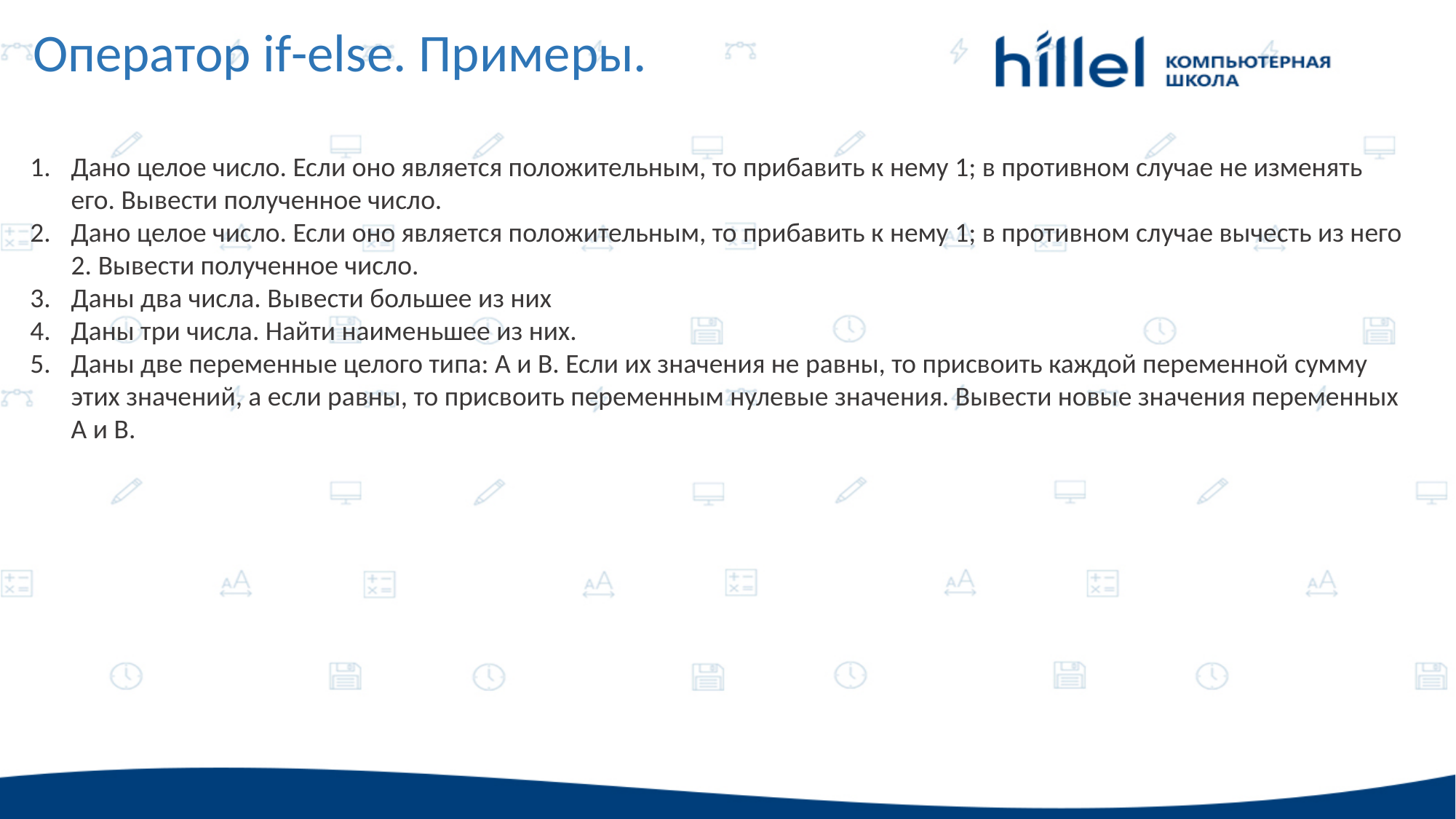

Оператор if-else. Примеры.
Дано целое число. Если оно является положительным, то прибавить к нему 1; в противном случае не изменять его. Вывести полученное число.
Дано целое число. Если оно является положительным, то прибавить к нему 1; в противном случае вычесть из него 2. Вывести полученное число.
Даны два числа. Вывести большее из них
Даны три числа. Найти наименьшее из них.
Даны две переменные целого типа: A и B. Если их значения не равны, то присвоить каждой переменной сумму этих значений, а если равны, то присвоить переменным нулевые значения. Вывести новые значения переменных A и B.